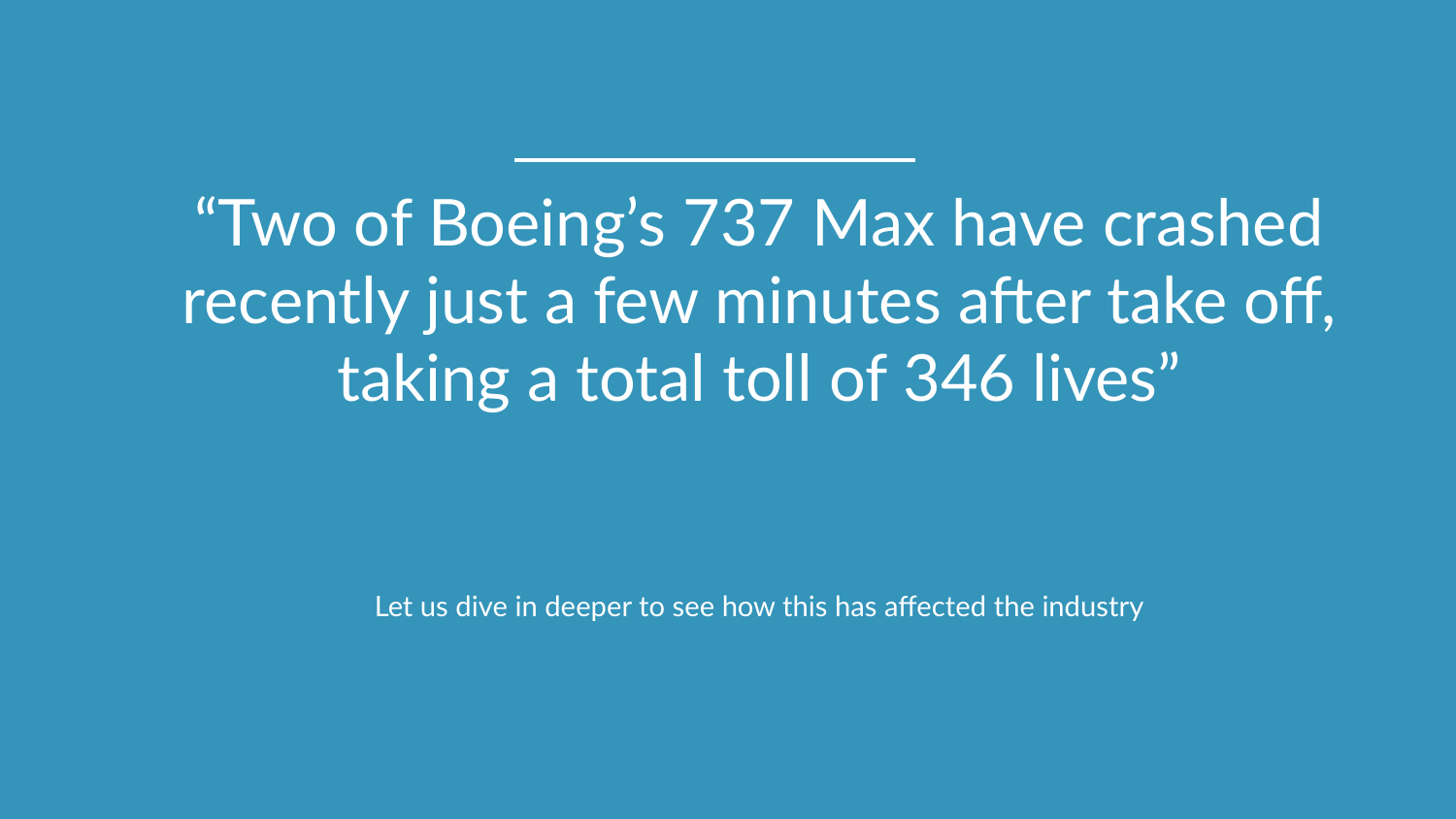

“Two of Boeing’s 737 Max have crashed recently just a few minutes after take off, taking a total toll of 346 lives”

Let us dive in deeper to see how this has affected the industry